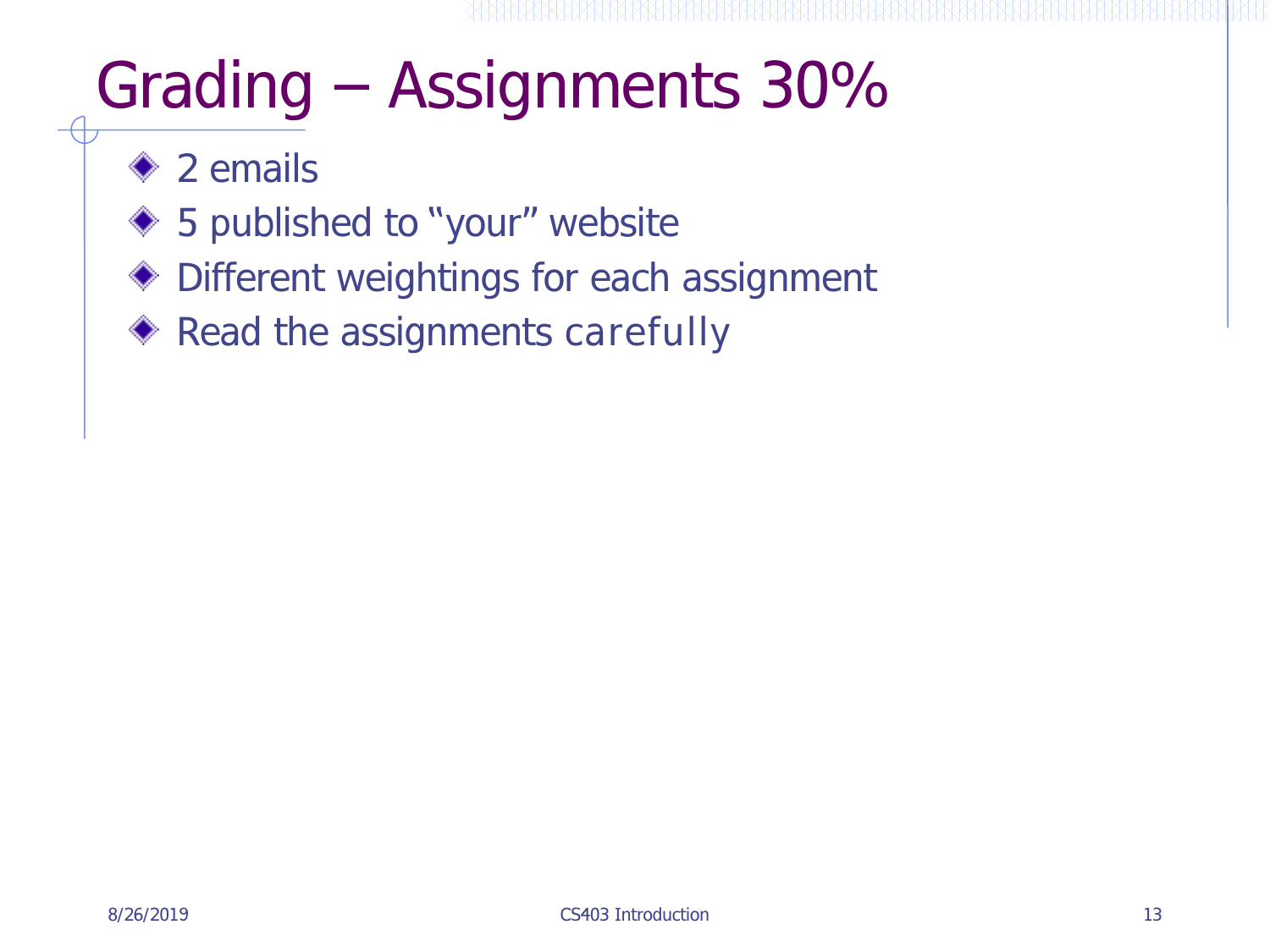

# Grading – Assignments 30%
2 emails
5 published to “your” website
Different weightings for each assignment
Read the assignments carefully
8/26/2019
CS403 Introduction
13